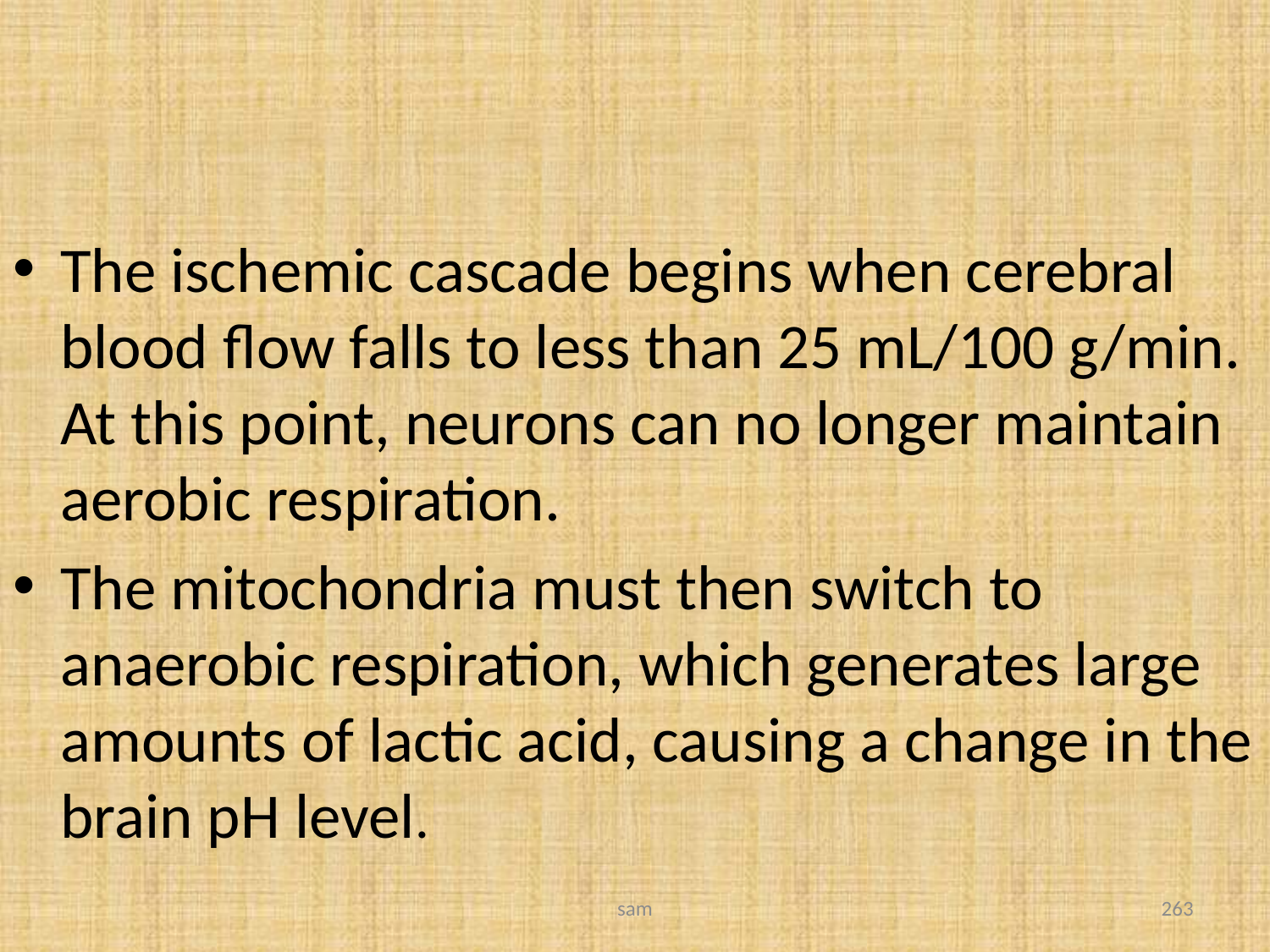

#
The ischemic cascade begins when cerebral blood flow falls to less than 25 mL/100 g/min. At this point, neurons can no longer maintain aerobic respiration.
The mitochondria must then switch to anaerobic respiration, which generates large amounts of lactic acid, causing a change in the brain pH level.
sam
263